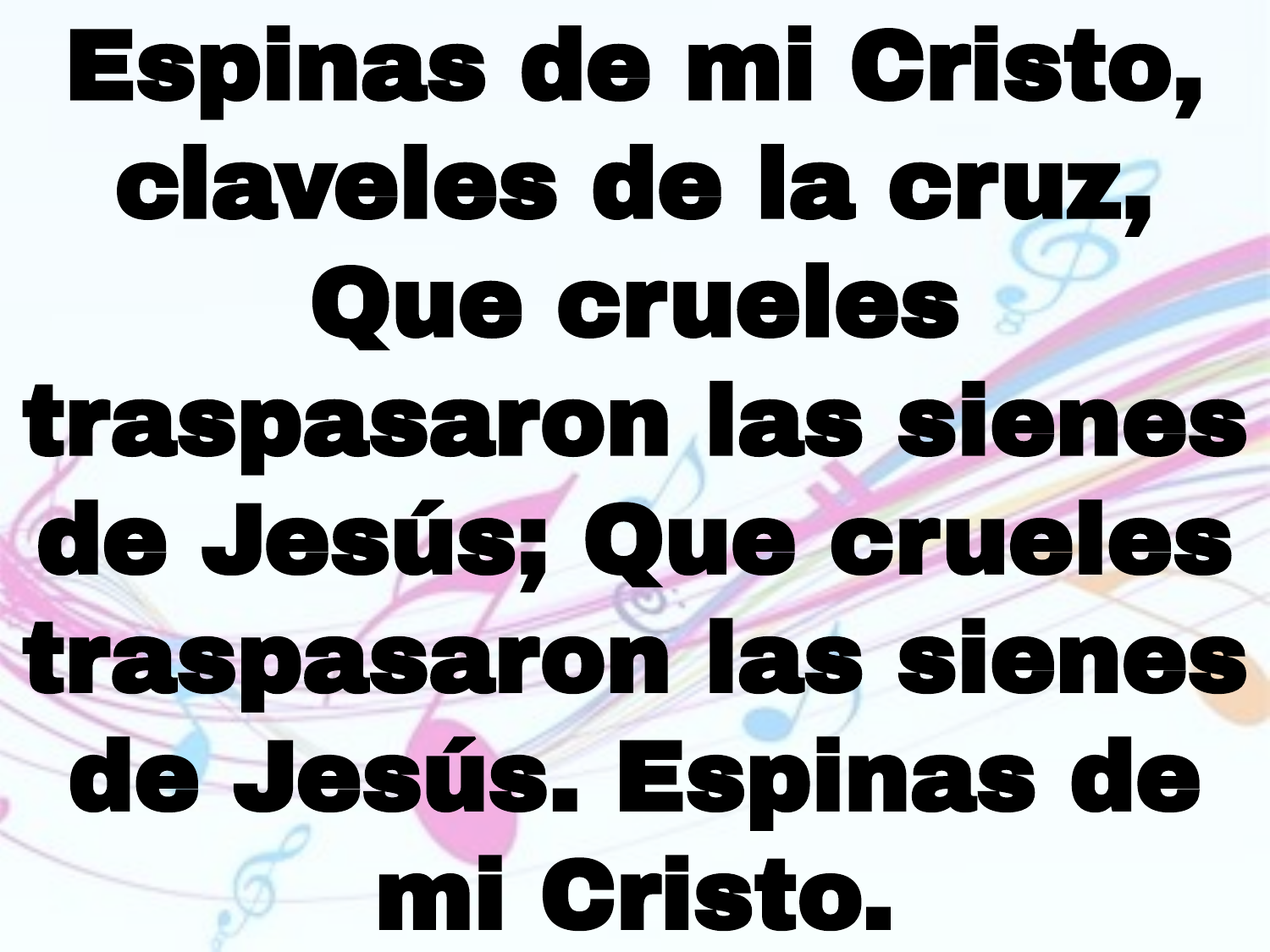

Espinas de mi Cristo, claveles de la cruz,
Que crueles traspasaron las sienes de Jesús; Que crueles traspasaron las sienes de Jesús. Espinas de mi Cristo.